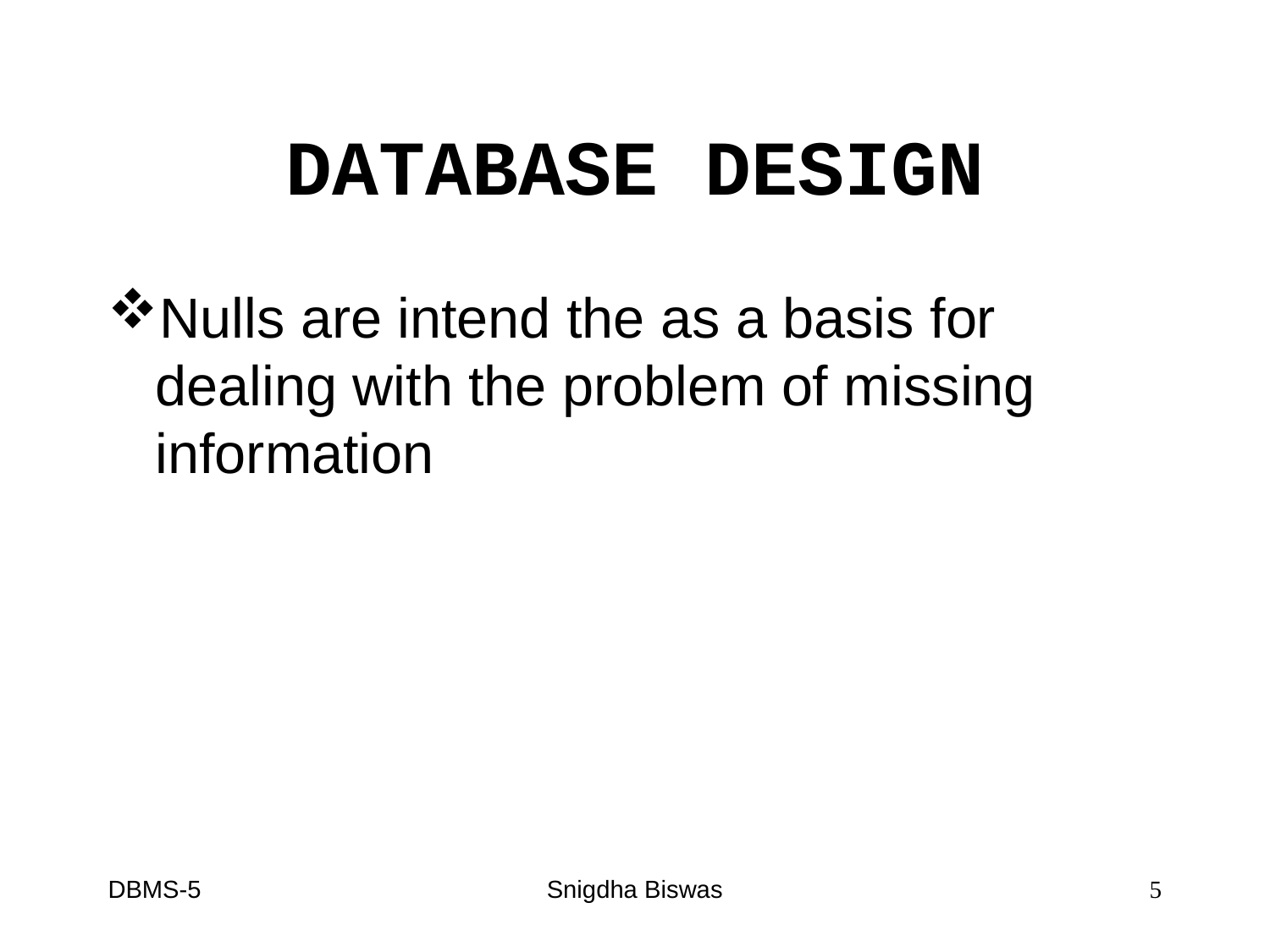

# DATABASE DESIGN
Nulls are intend the as a basis for dealing with the problem of missing information

DBMS-5
Snigdha Biswas
5